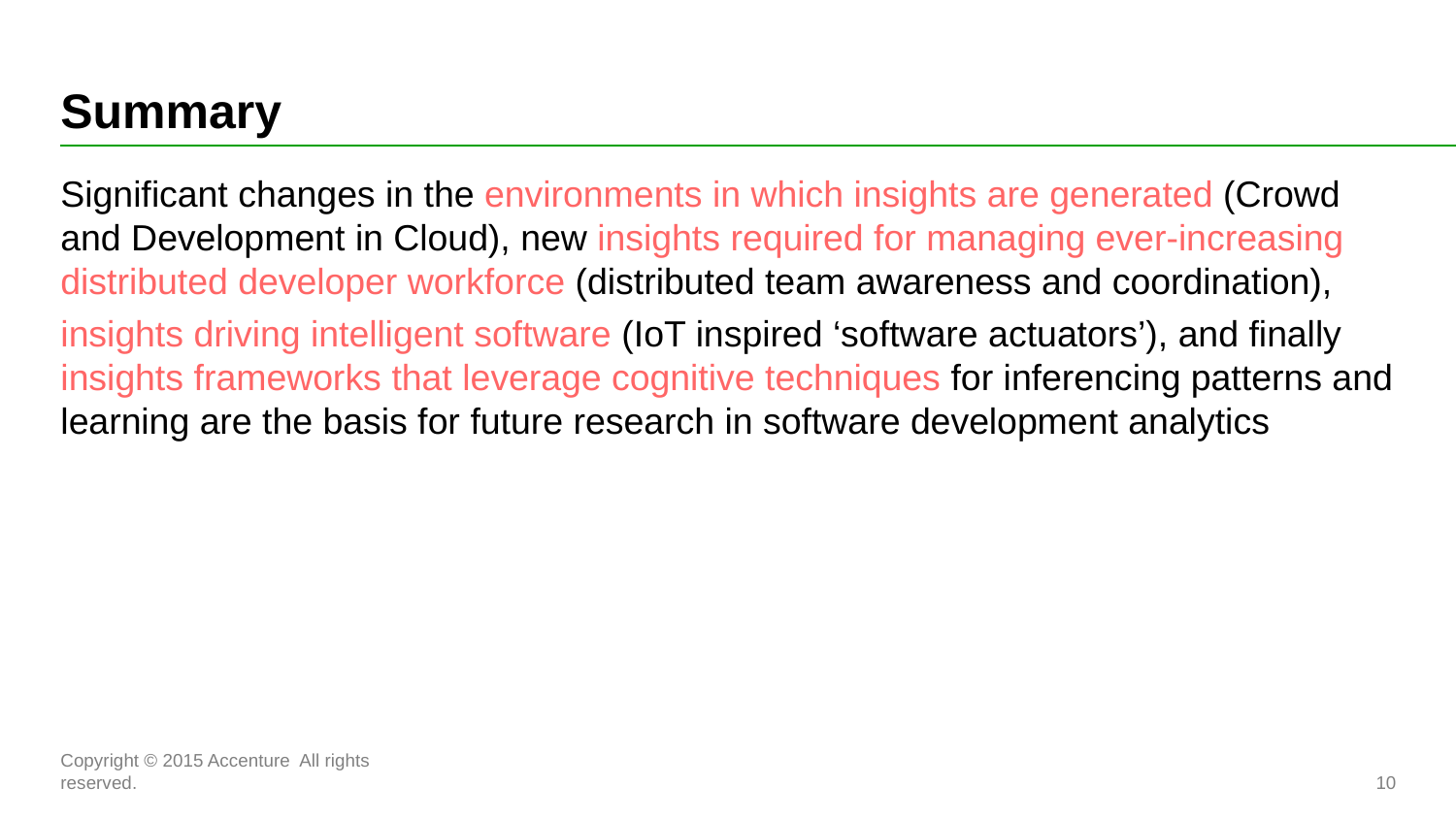

# Summary
Significant changes in the environments in which insights are generated (Crowd and Development in Cloud), new insights required for managing ever-increasing distributed developer workforce (distributed team awareness and coordination),
insights driving intelligent software (IoT inspired ‘software actuators’), and finally insights frameworks that leverage cognitive techniques for inferencing patterns and learning are the basis for future research in software development analytics